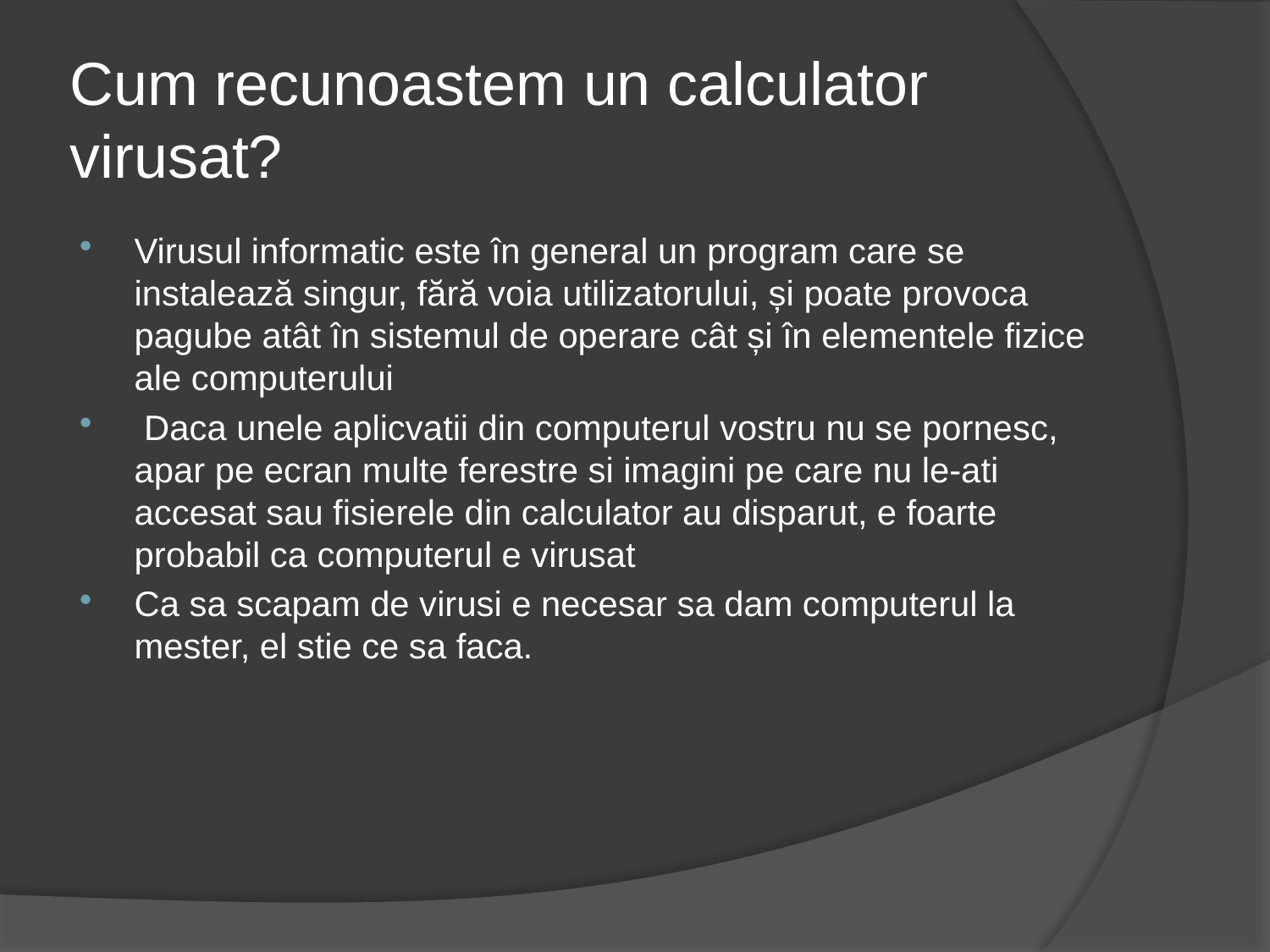

# Cum recunoastem un calculator virusat?
Virusul informatic este în general un program care se instalează singur, fără voia utilizatorului, și poate provoca pagube atât în sistemul de operare cât și în elementele fizice ale computerului
 Daca unele aplicvatii din computerul vostru nu se pornesc,  apar pe ecran multe ferestre si imagini pe care nu le-ati accesat sau fisierele din calculator au disparut, e foarte probabil ca computerul e virusat
Ca sa scapam de virusi e necesar sa dam computerul la mester, el stie ce sa faca.